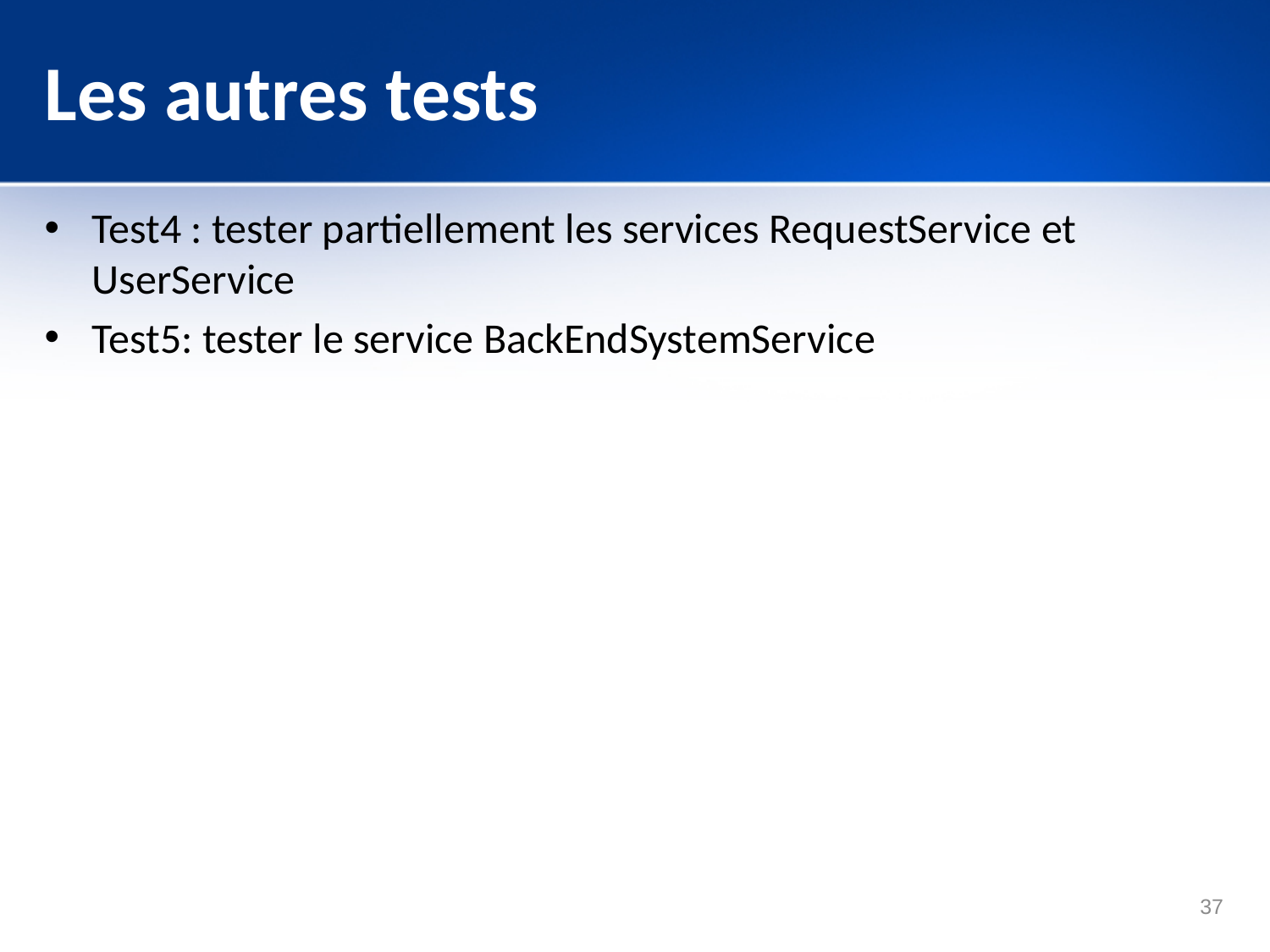

# Les autres tests
Test4 : tester partiellement les services RequestService et UserService
Test5: tester le service BackEndSystemService

37